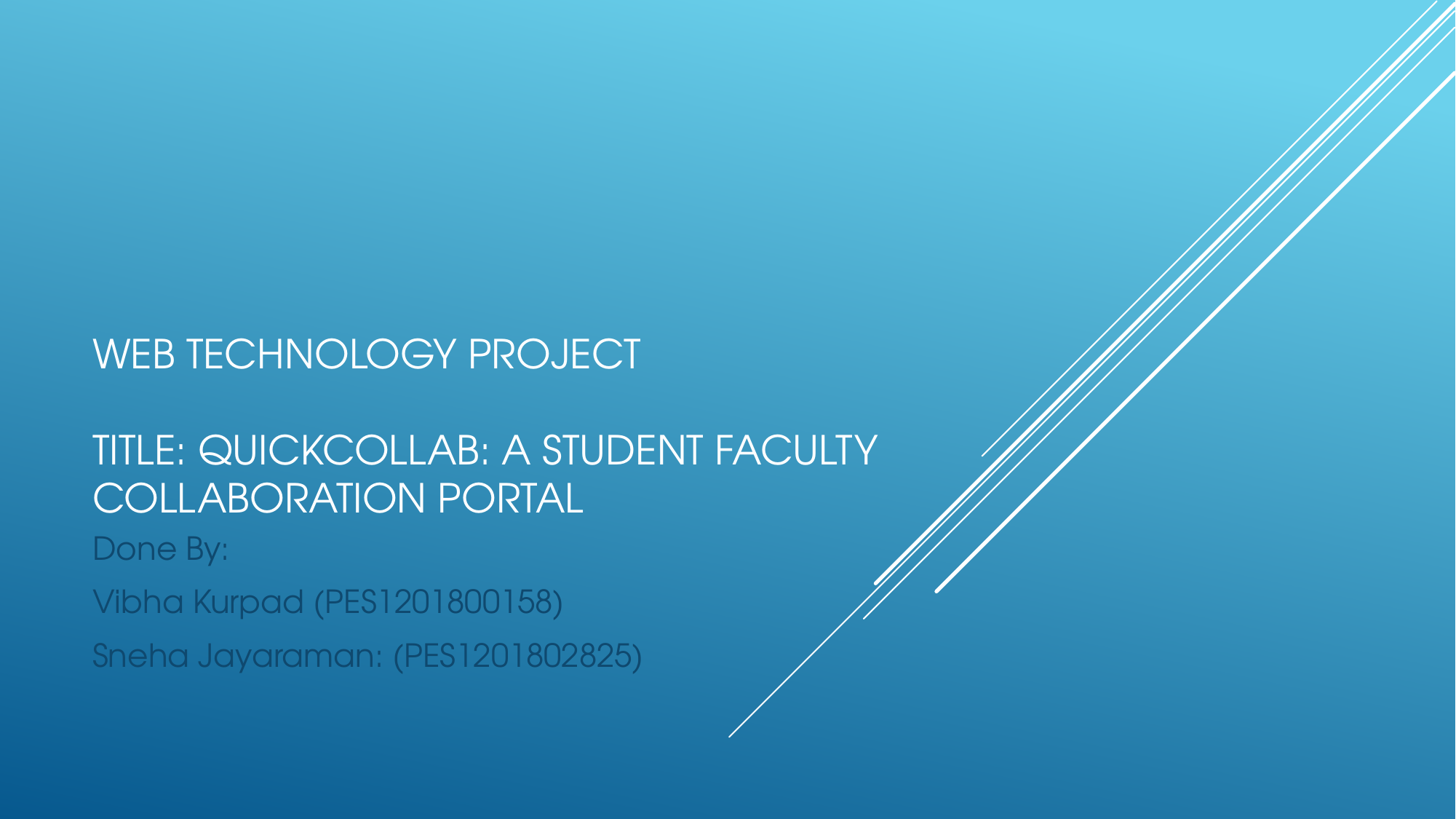

# WEB technology Project Title: QuickCollab: A student faculty collaboration portal
Done By:
Vibha Kurpad (PES1201800158)
Sneha Jayaraman: (PES1201802825)